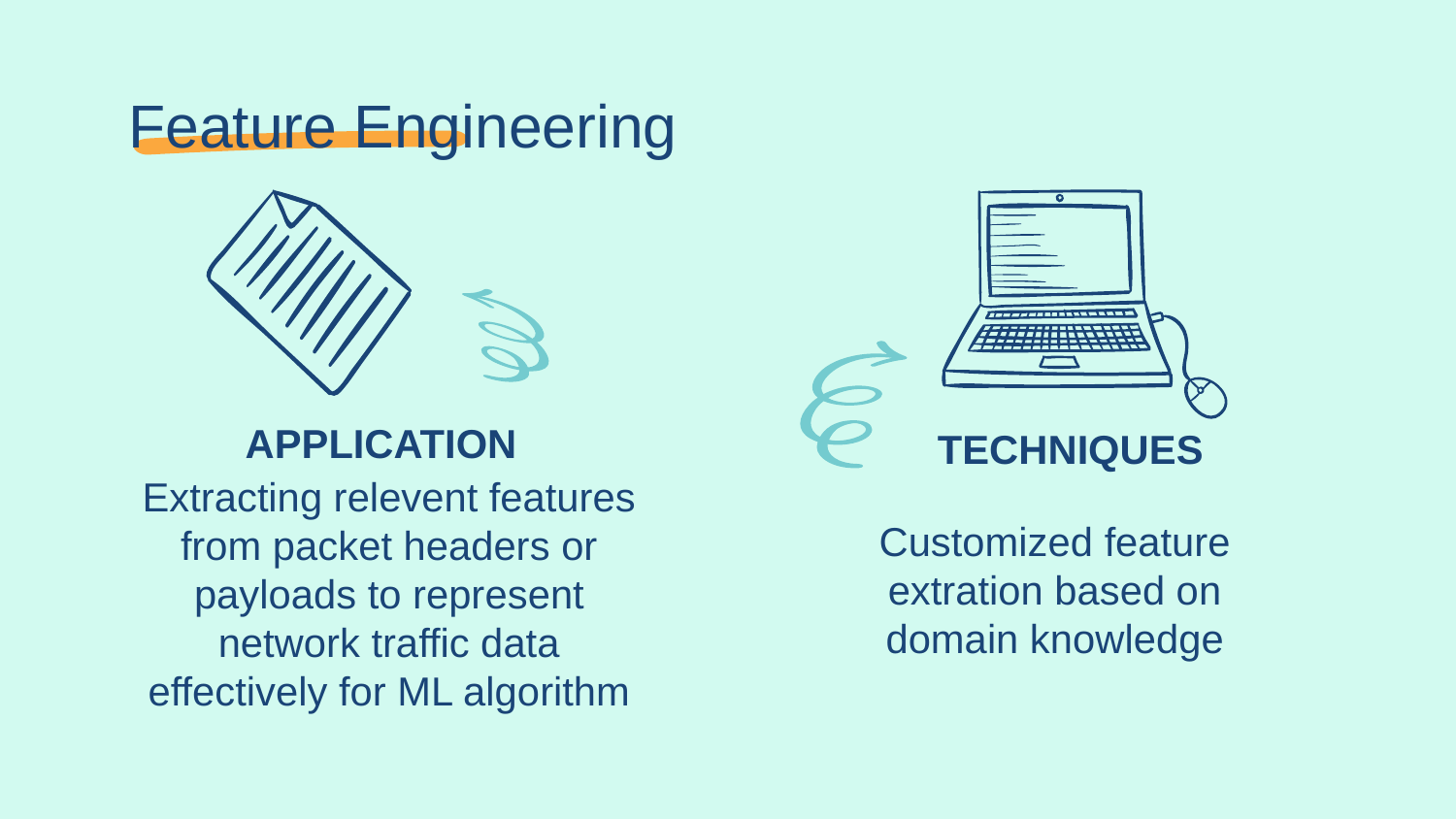

# Feature Engineering

 APPLICATION
TECHNIQUES
Extracting relevent features from packet headers or payloads to represent network traffic data effectively for ML algorithm
Customized feature extration based on domain knowledge